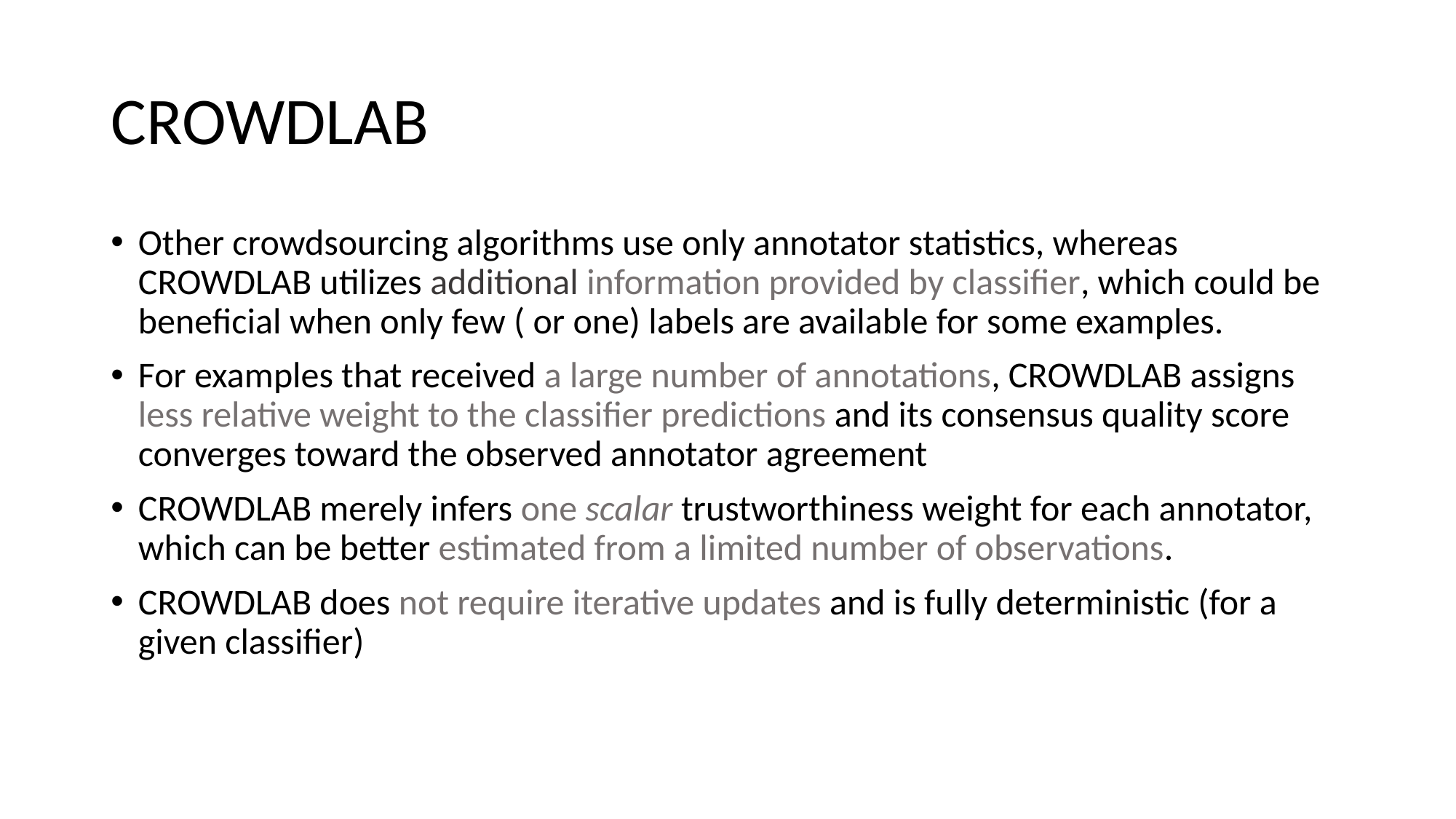

# CROWDLAB
Other crowdsourcing algorithms use only annotator statistics, whereas CROWDLAB utilizes additional information provided by classifier, which could be beneficial when only few ( or one) labels are available for some examples.
For examples that received a large number of annotations, CROWDLAB assigns less relative weight to the classifier predictions and its consensus quality score converges toward the observed annotator agreement
CROWDLAB merely infers one scalar trustworthiness weight for each annotator, which can be better estimated from a limited number of observations.
CROWDLAB does not require iterative updates and is fully deterministic (for a given classifier)